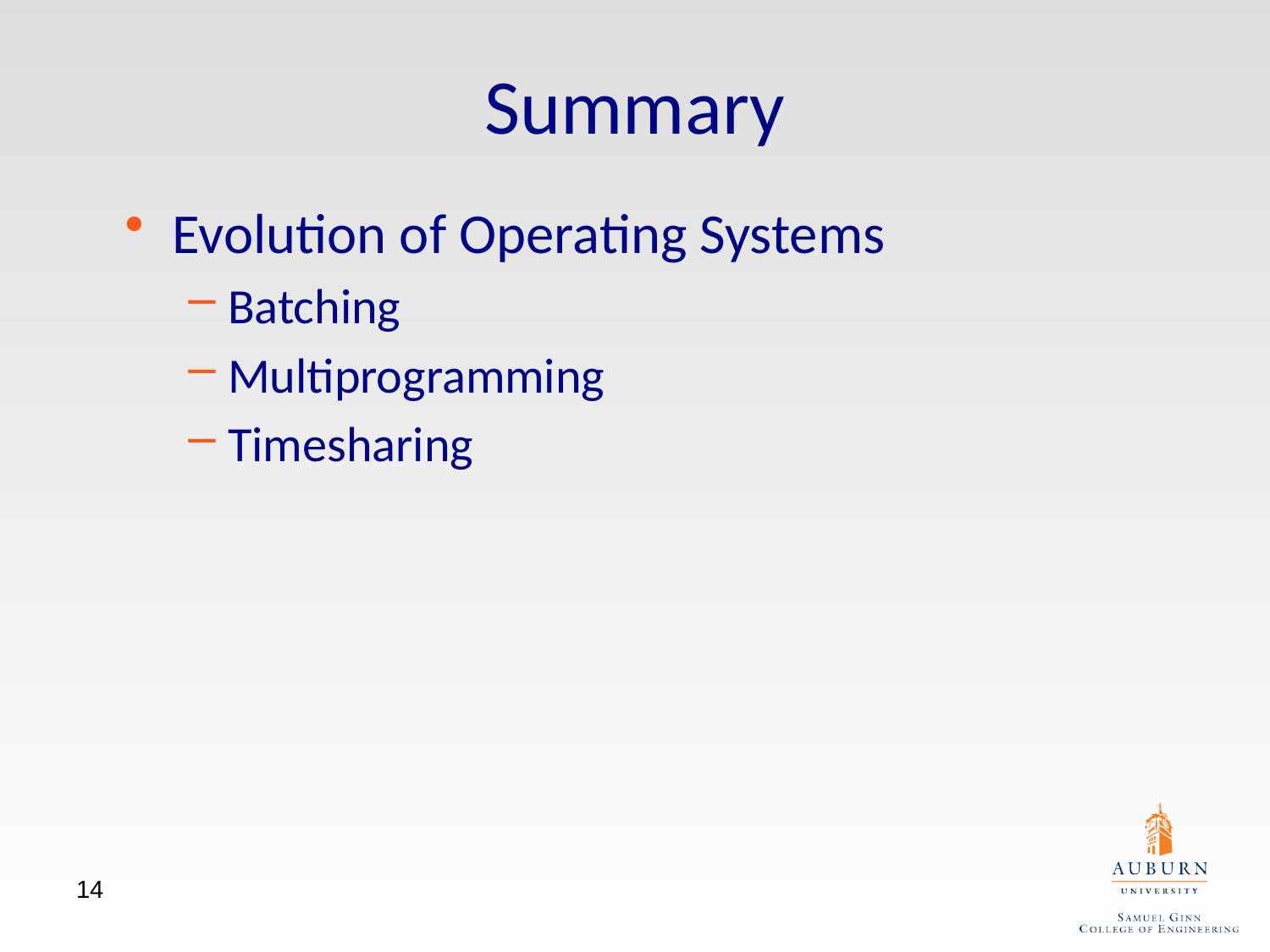

Summary
Evolution of Operating Systems
Batching
Multiprogramming
Timesharing
14